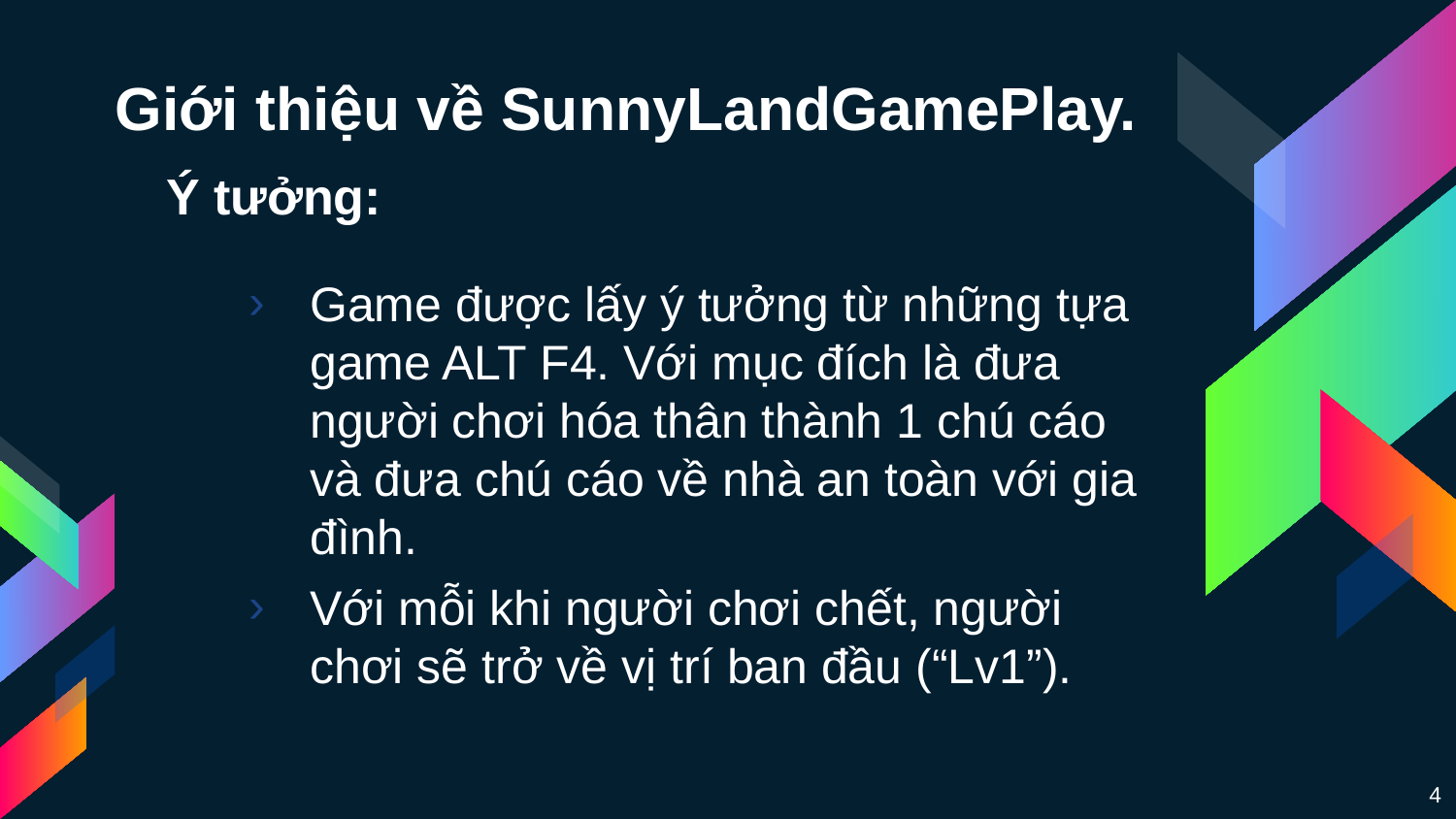

# Giới thiệu về SunnyLandGamePlay.
Ý tưởng:
Game được lấy ý tưởng từ những tựa game ALT F4. Với mục đích là đưa người chơi hóa thân thành 1 chú cáo và đưa chú cáo về nhà an toàn với gia đình.
Với mỗi khi người chơi chết, người chơi sẽ trở về vị trí ban đầu (“Lv1”).
4